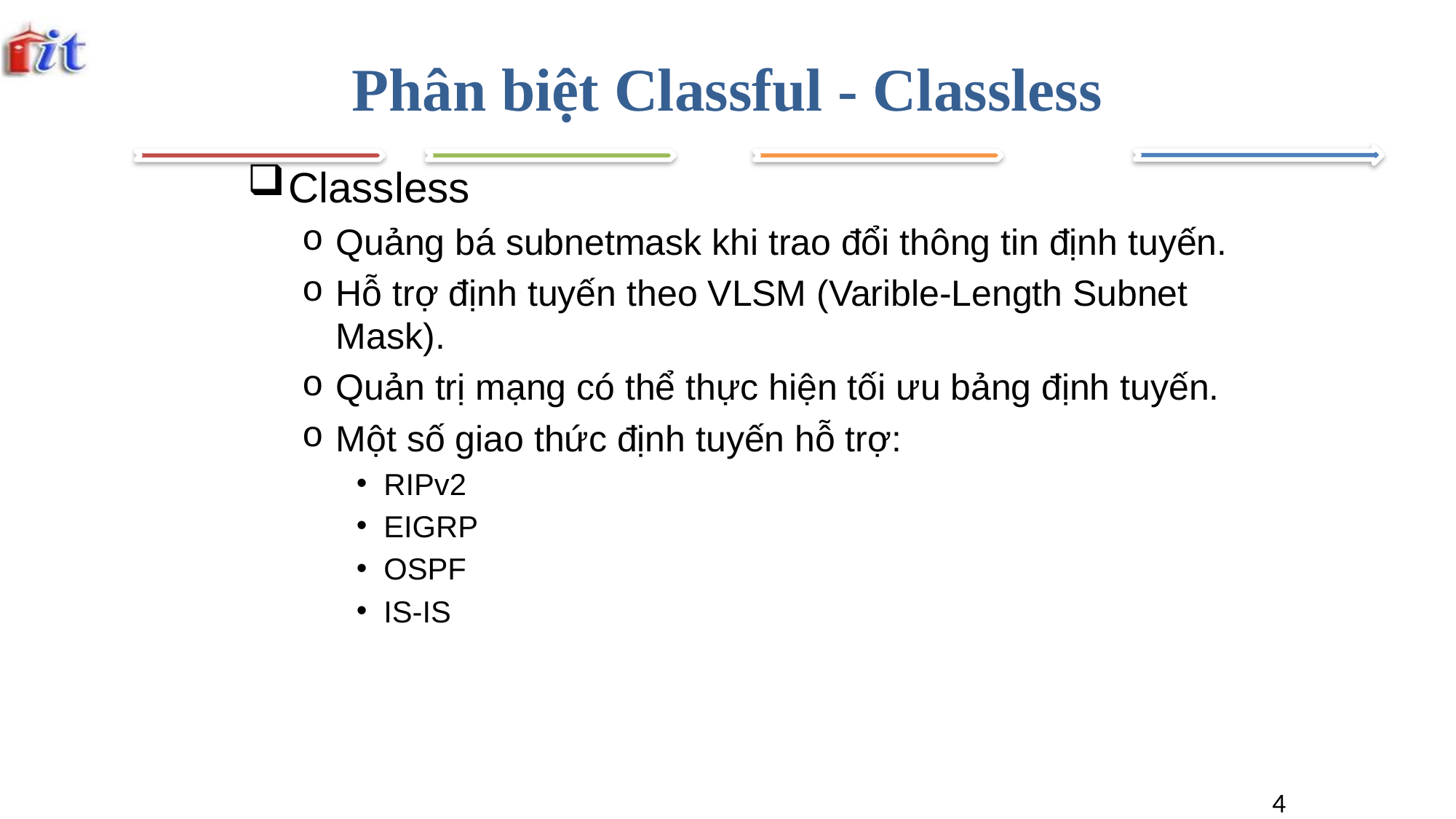

# Phân biệt Classful - Classless
Classless
Quảng bá subnetmask khi trao đổi thông tin định tuyến.
Hỗ trợ định tuyến theo VLSM (Varible-Length Subnet Mask).
Quản trị mạng có thể thực hiện tối ưu bảng định tuyến.
Một số giao thức định tuyến hỗ trợ:
RIPv2
EIGRP
OSPF
IS-IS

4